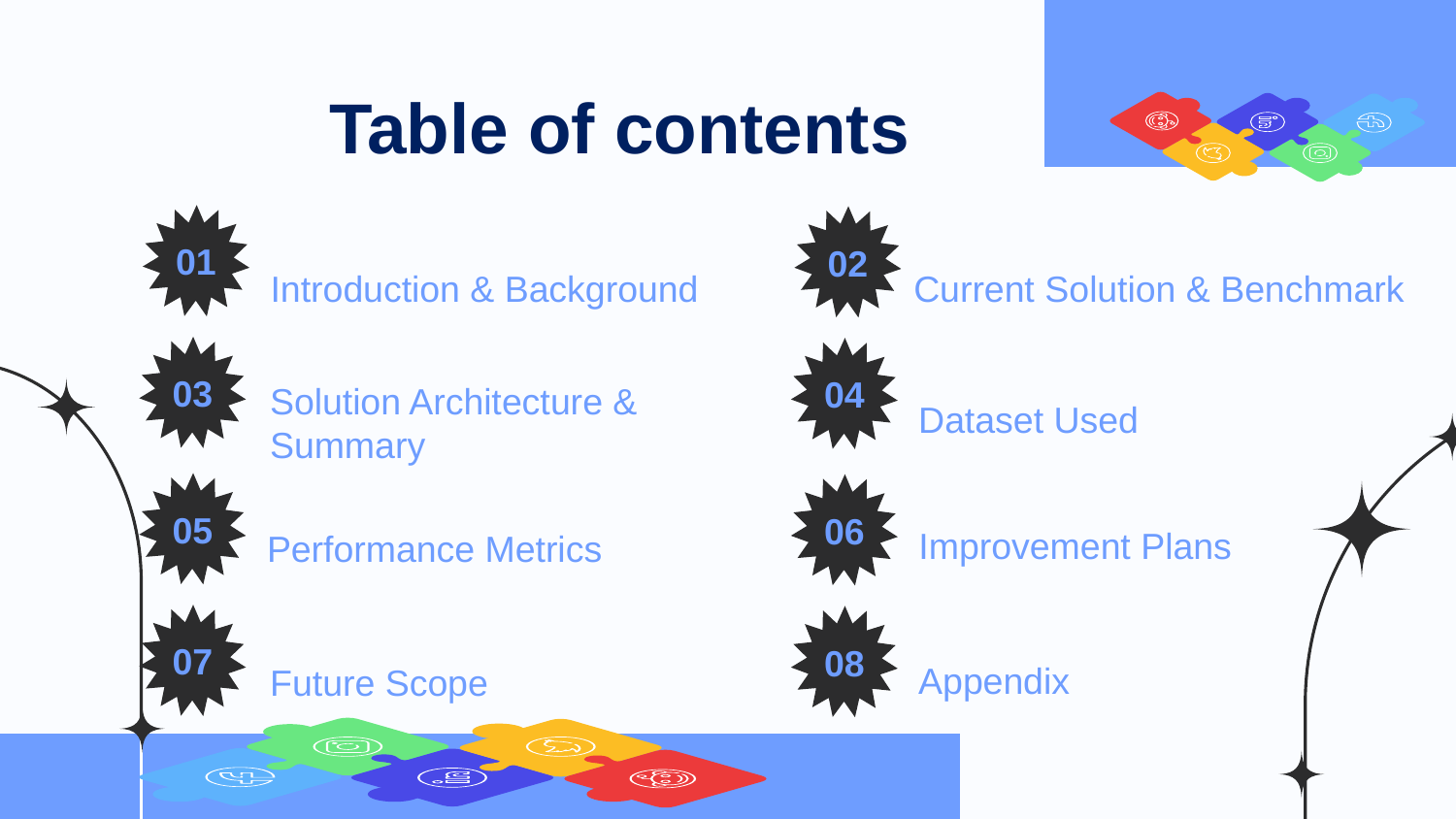

# Table of contents

Introduction & Background
Current Solution & Benchmark
01
02
Solution Architecture & Summary

Dataset Used
03
04

Performance Metrics
Improvement Plans
05
06

Appendix
Future Scope
07
08